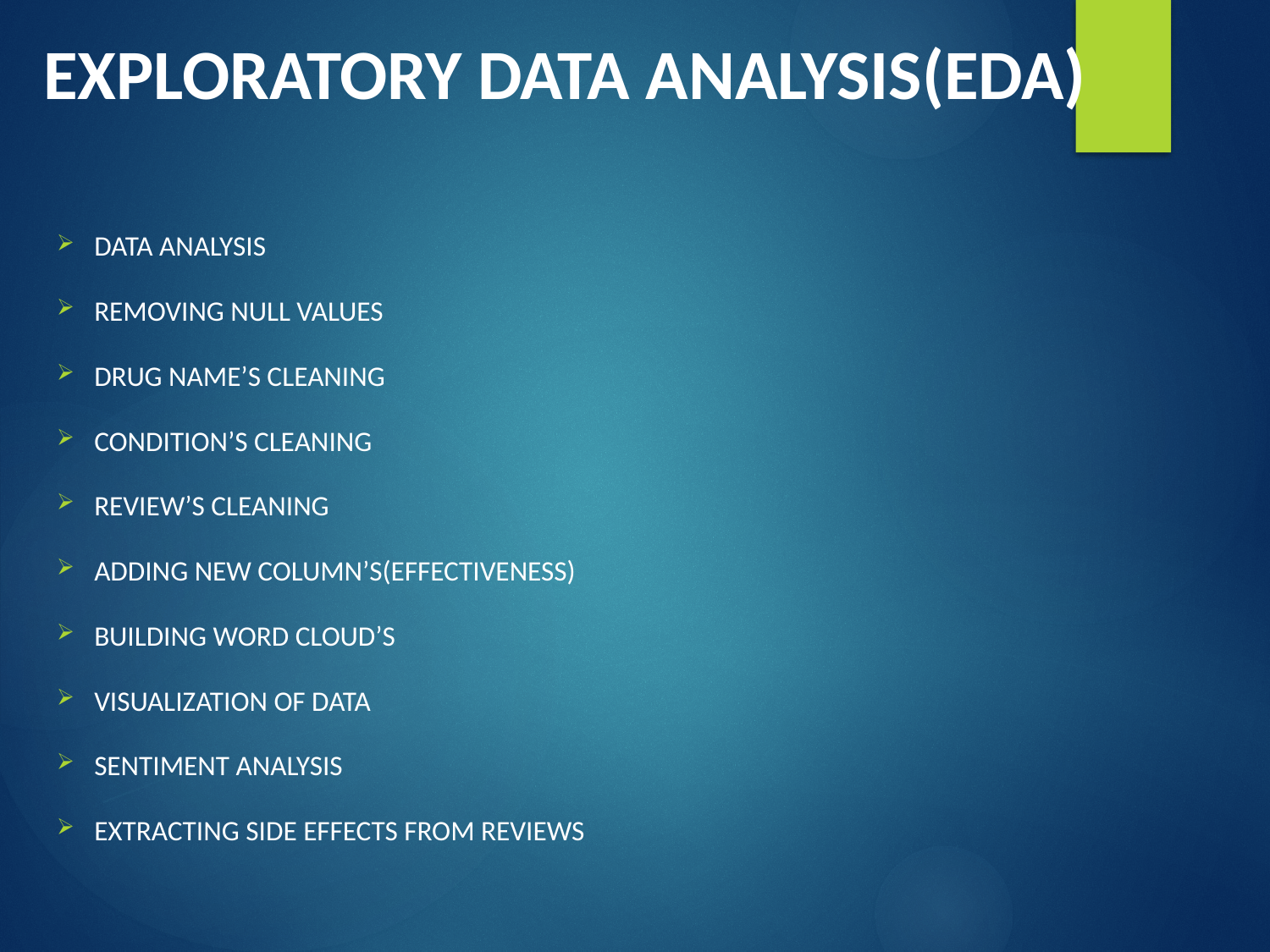

# Exploratory Data Analysis(EDA)
DATA ANALYSIS
REMOVING NULL VALUES
DRUG NAME’S CLEANING
CONDITION’S CLEANING
REVIEW’S CLEANING
ADDING NEW COLUMN’S(EFFECTIVENESS)
BUILDING WORD CLOUD’S
VISUALIZATION OF DATA
SENTIMENT ANALYSIS
EXTRACTING SIDE EFFECTS FROM REVIEWS